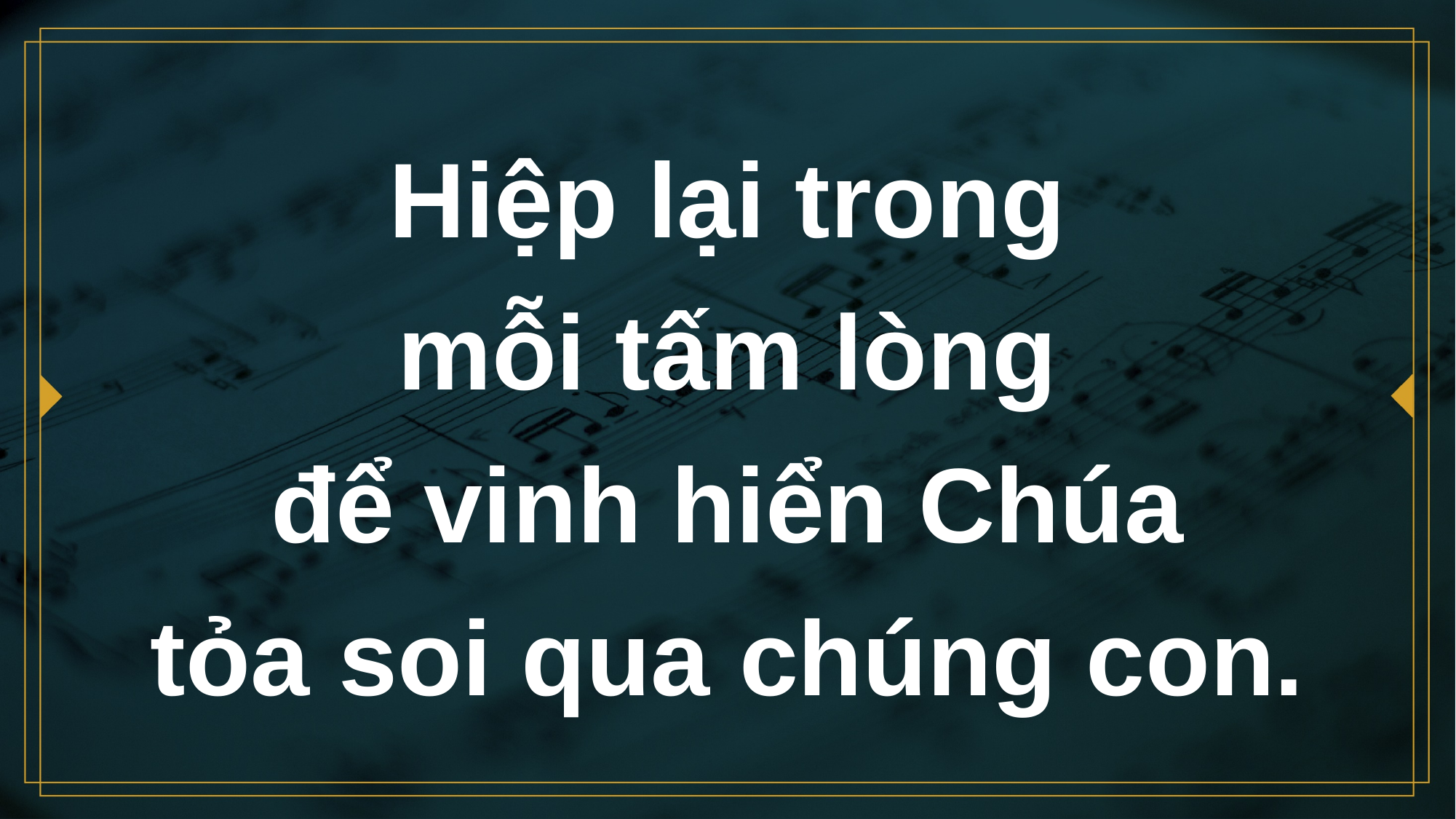

# Hiệp lại trong mỗi tấm lòng
để vinh hiển Chúa
tỏa soi qua chúng con.